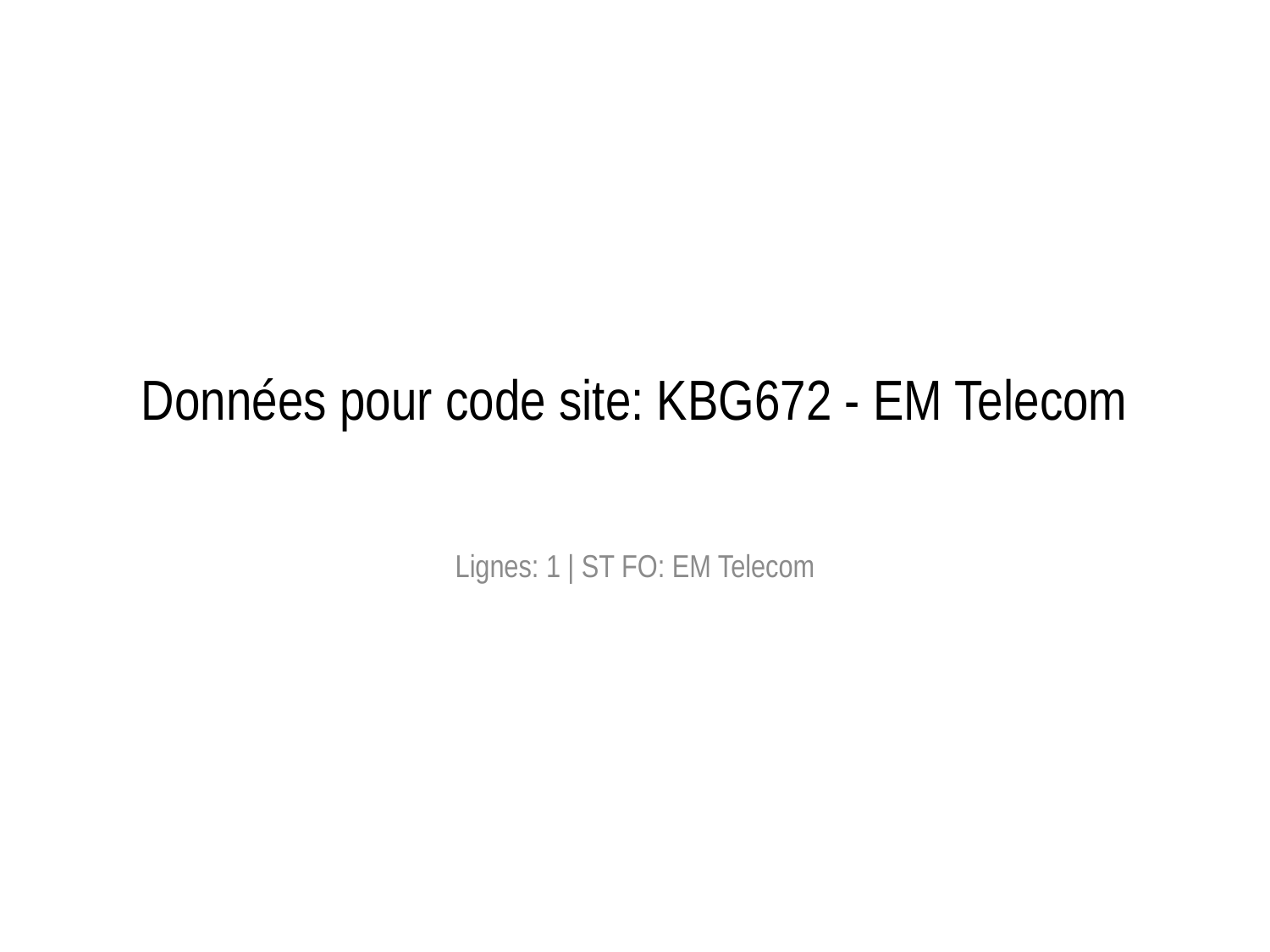

# Données pour code site: KBG672 - EM Telecom
Lignes: 1 | ST FO: EM Telecom